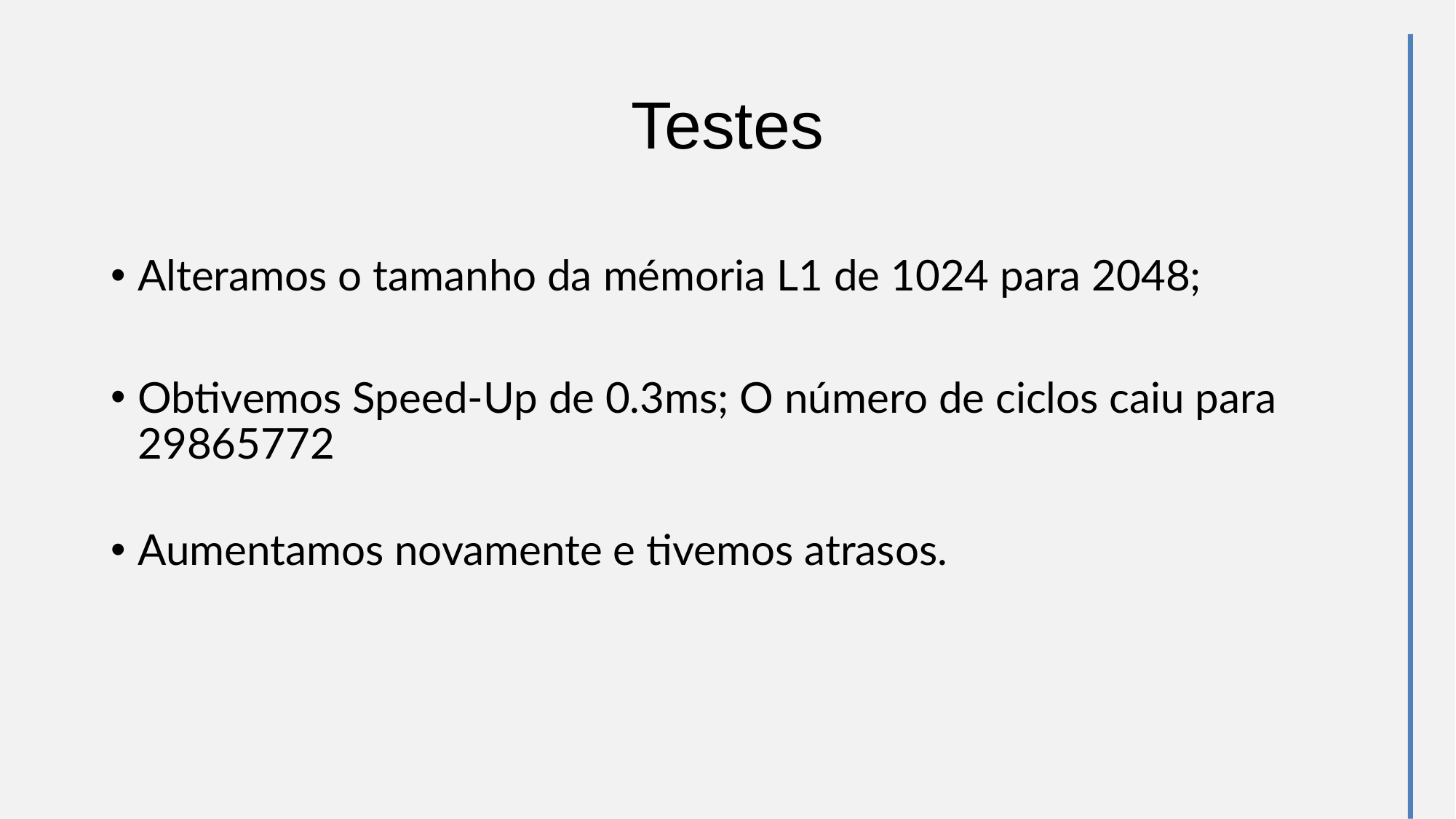

Testes
Alteramos o tamanho da mémoria L1 de 1024 para 2048;

Obtivemos Speed-Up de 0.3ms; O número de ciclos caiu para 29865772
Aumentamos novamente e tivemos atrasos.